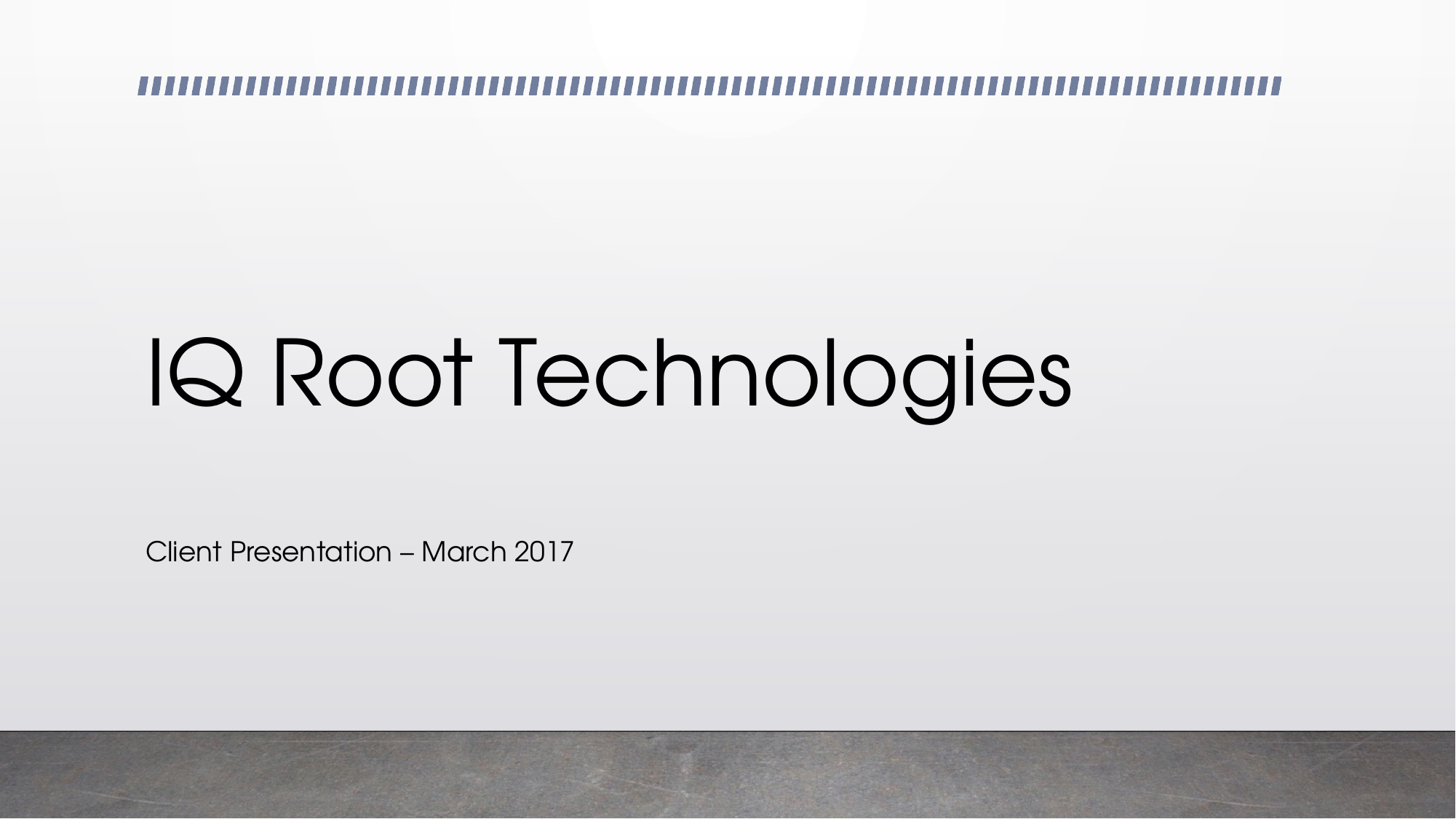

# IQ Root Technologies
Client Presentation – March 2017